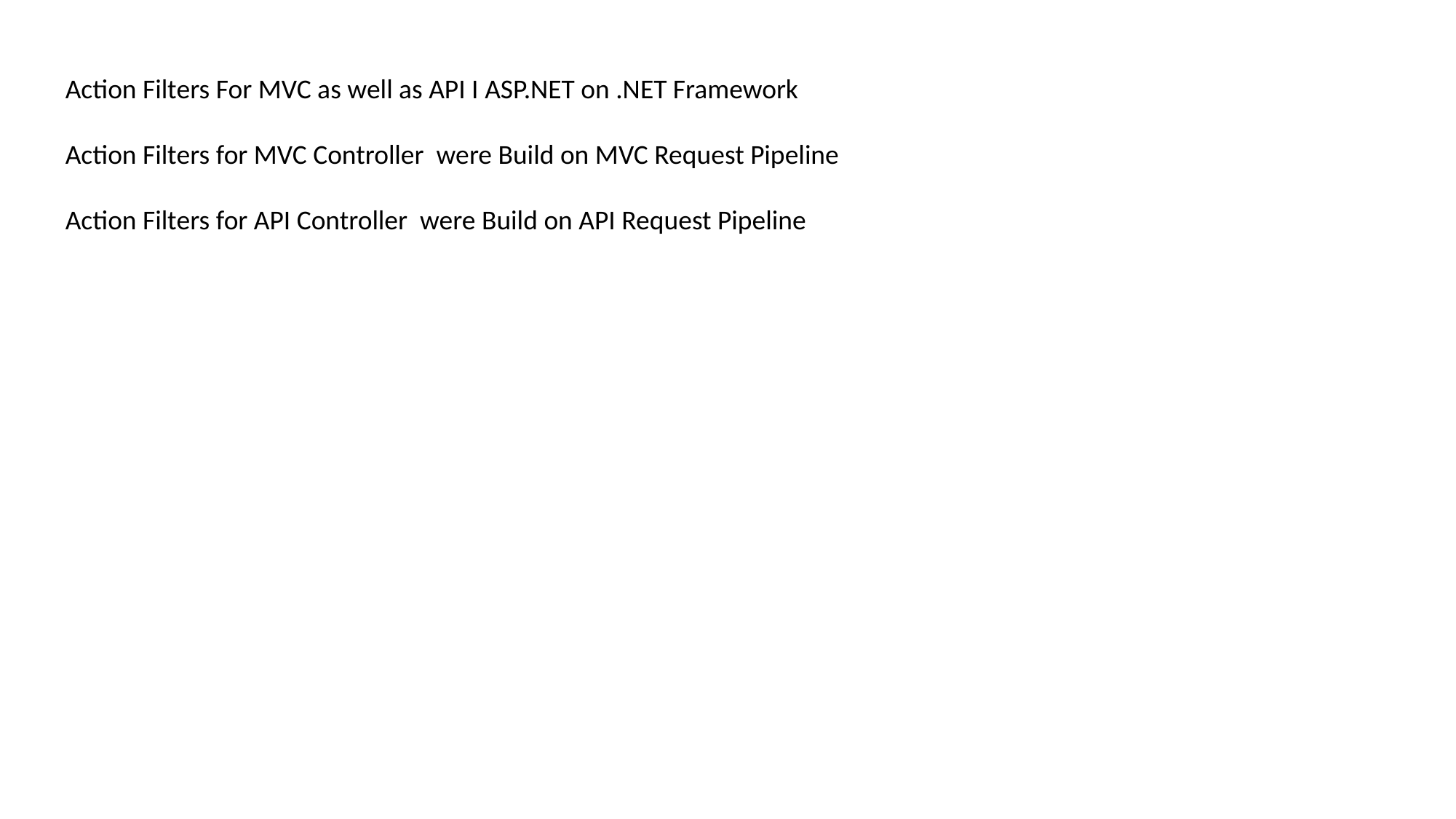

Action Filters For MVC as well as API I ASP.NET on .NET Framework

Action Filters for MVC Controller  were Build on MVC Request Pipeline

Action Filters for API Controller  were Build on API Request Pipeline